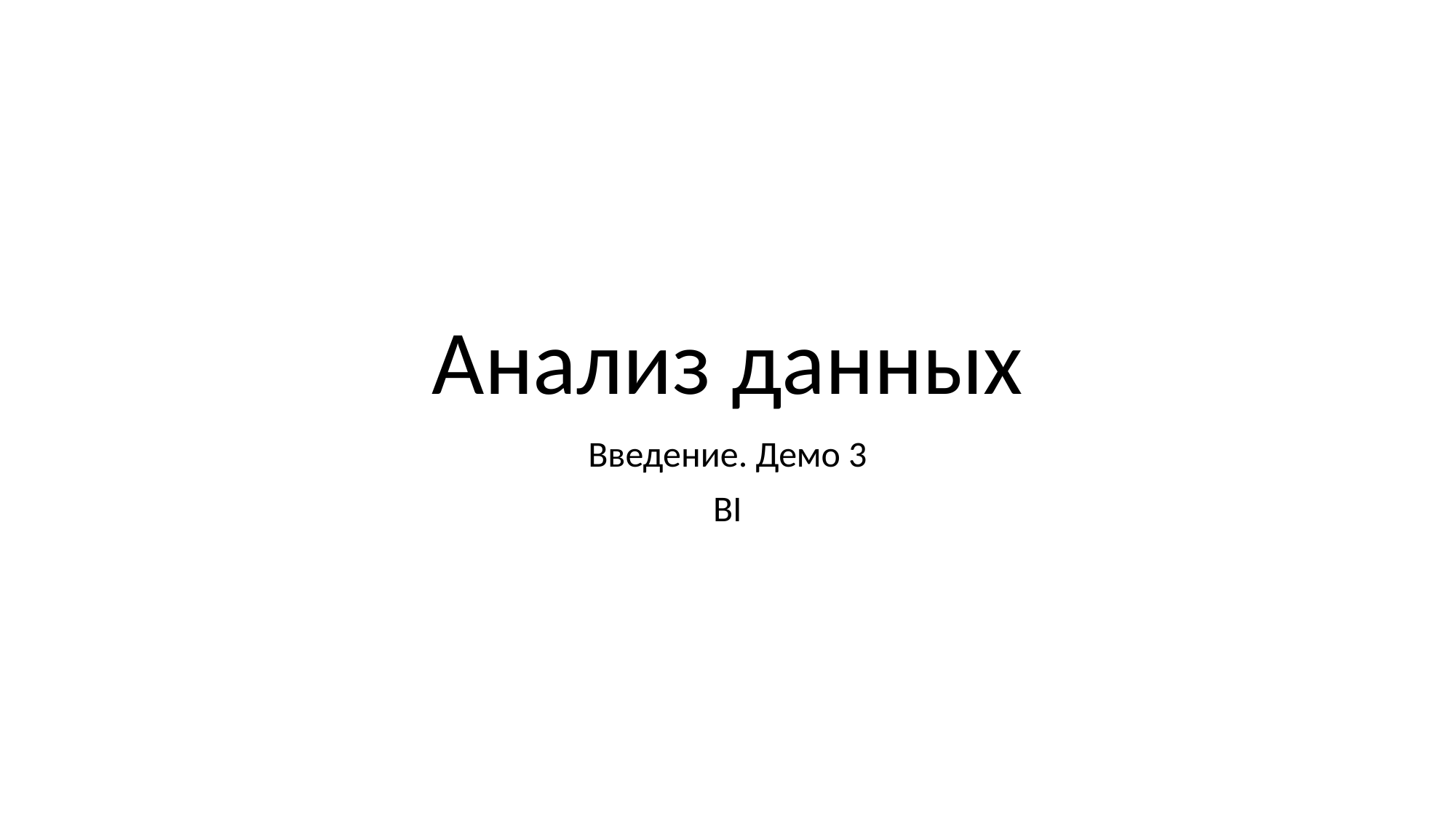

# Анализ данных
Введение. Демо 3
BI